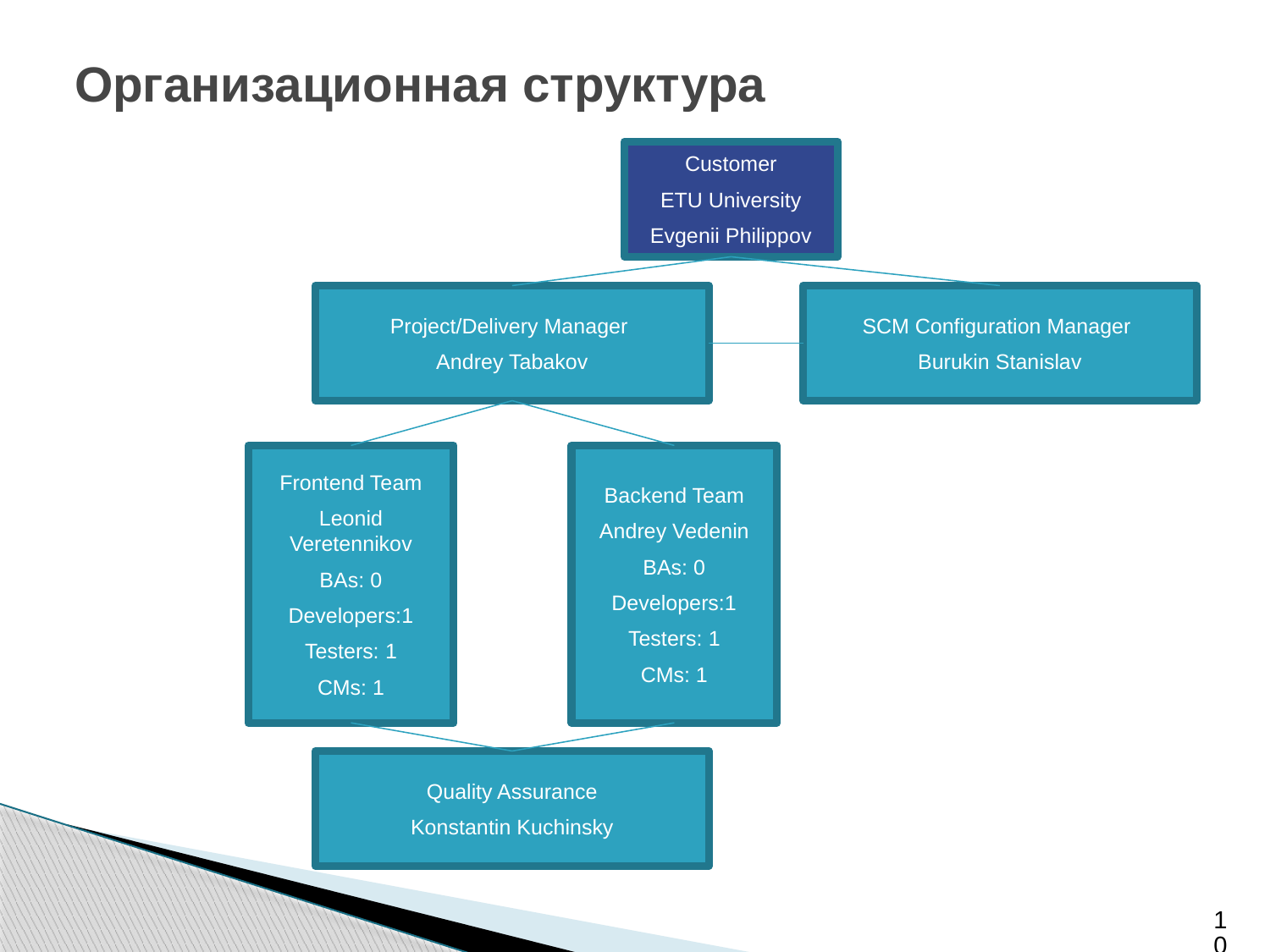

# Организационная структура
Customer
ETU University
Evgenii Philippov
Project/Delivery Manager
Andrey Tabakov
SCM Configuration Manager
Burukin Stanislav
Frontend Team
Leonid Veretennikov
BAs: 0
Developers:1
Testers: 1
CMs: 1
Backend Team
Andrey Vedenin
BAs: 0
Developers:1
Testers: 1
CMs: 1
Quality Assurance
Konstantin Kuchinsky
10